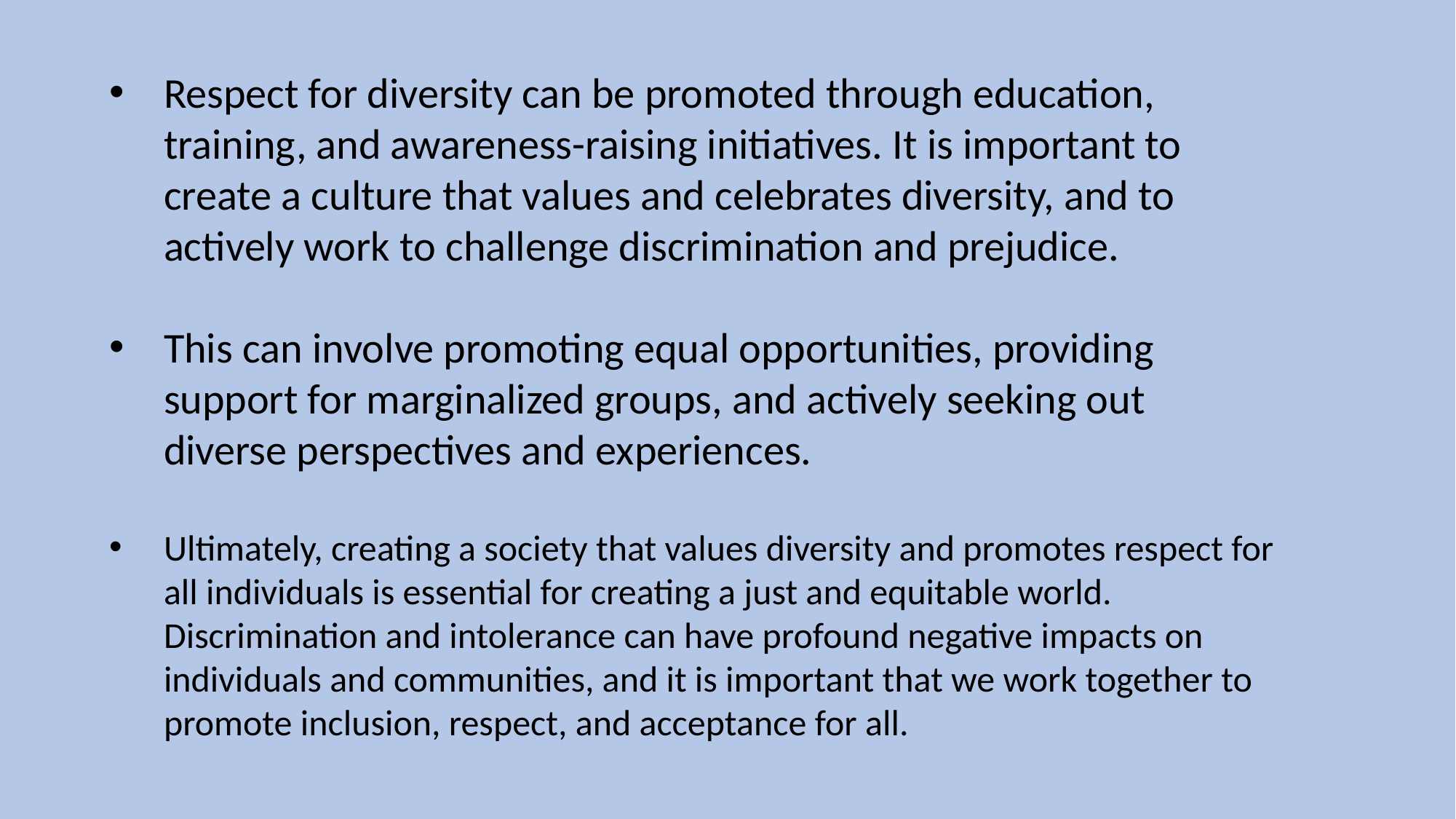

Respect for diversity can be promoted through education, training, and awareness-raising initiatives. It is important to create a culture that values and celebrates diversity, and to actively work to challenge discrimination and prejudice.

This can involve promoting equal opportunities, providing support for marginalized groups, and actively seeking out diverse perspectives and experiences.

Ultimately, creating a society that values diversity and promotes respect for all individuals is essential for creating a just and equitable world. Discrimination and intolerance can have profound negative impacts on individuals and communities, and it is important that we work together to promote inclusion, respect, and acceptance for all.